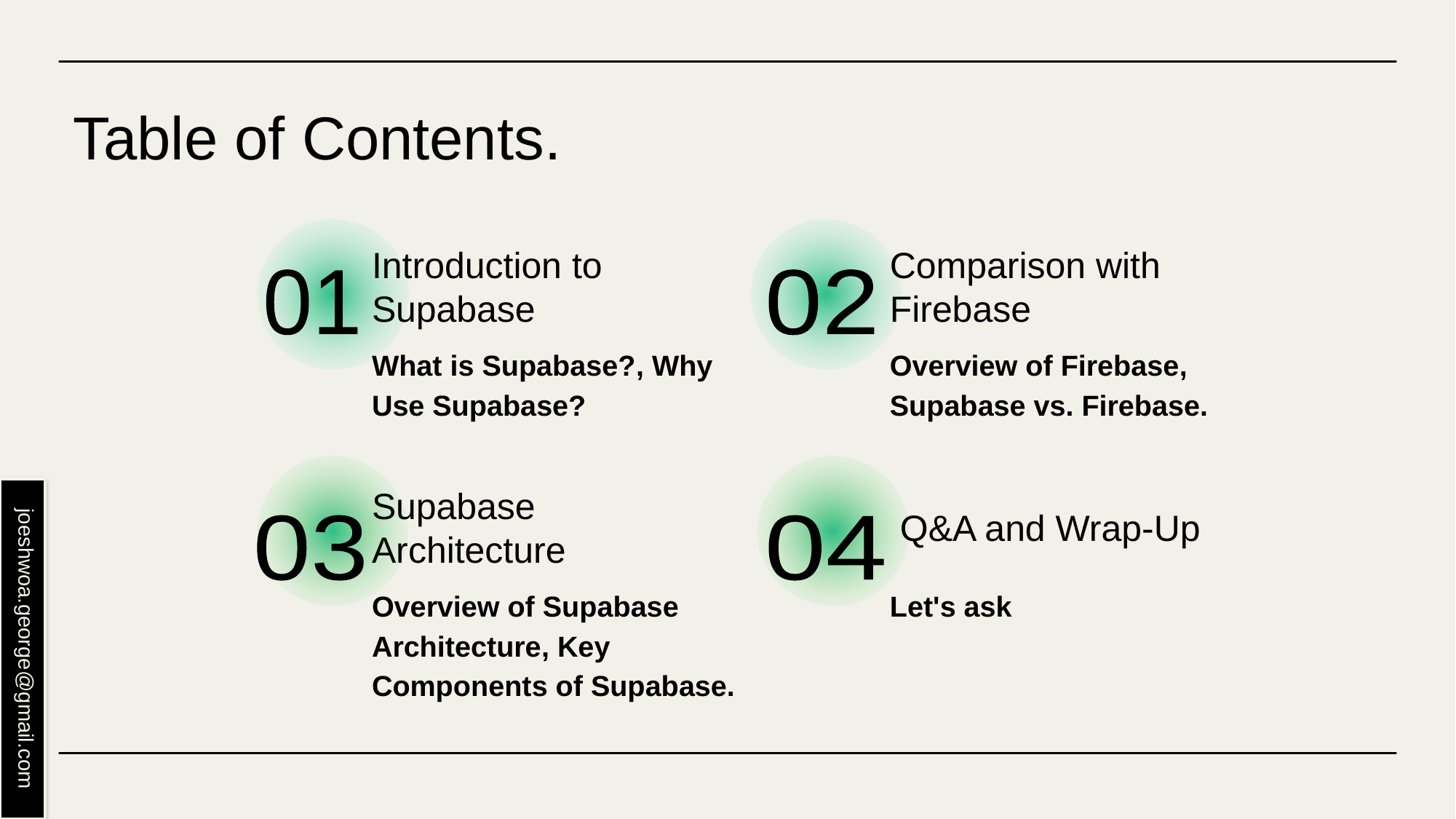

# Table of Contents.

Introduction to Supabase
Comparison with Firebase
01
02
What is Supabase?, Why Use Supabase?
Overview of Firebase, Supabase vs. Firebase.

Supabase Architecture
 Q&A and Wrap-Up
03
04
Overview of Supabase Architecture, Key Components of Supabase.
Let's ask
joeshwoa.george@gmail.com